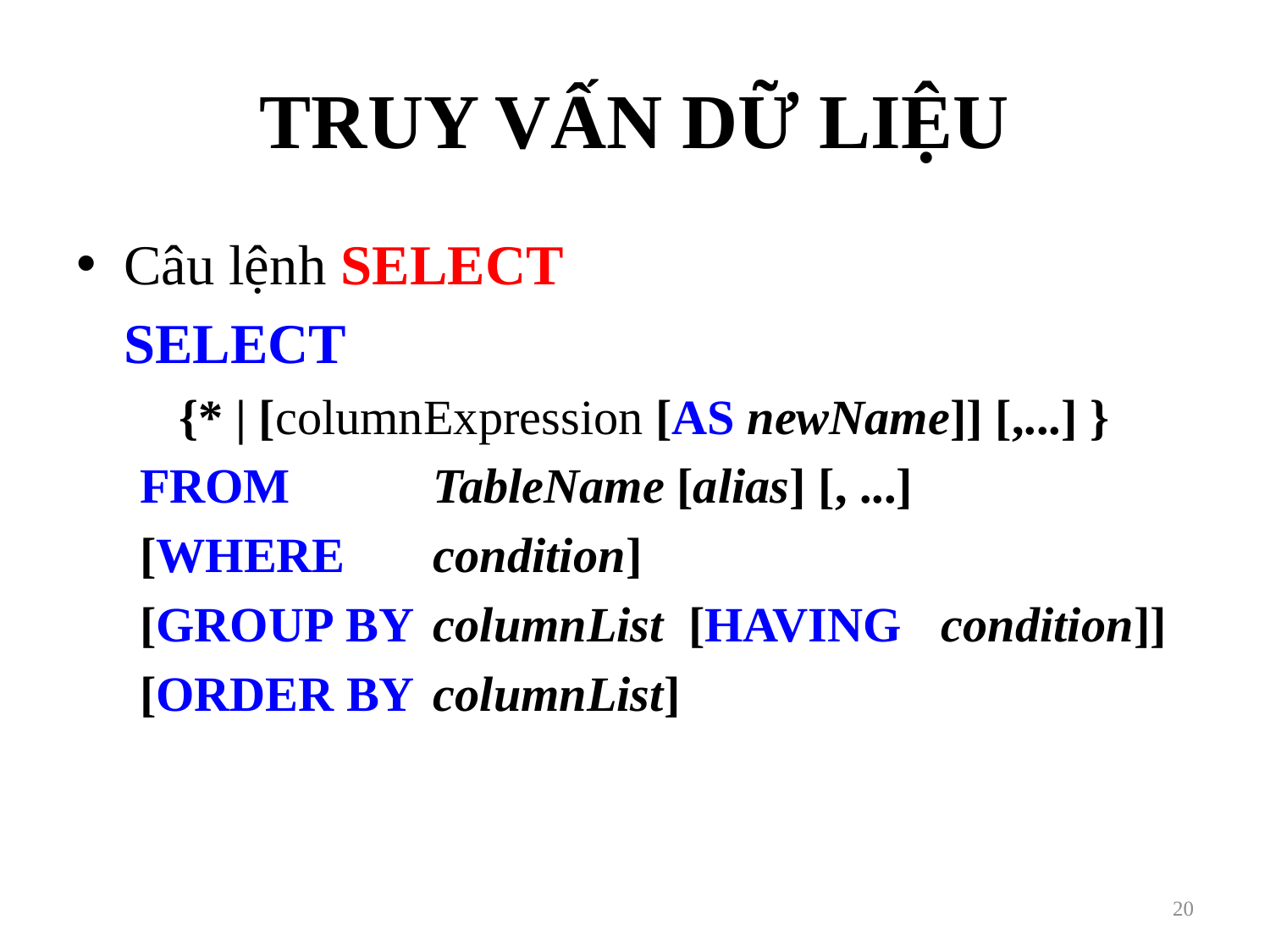

# TRUY VẤN DỮ LIỆU
Câu lệnh SELECT
	SELECT
	{* | [columnExpression [AS newName]] [,...] }
FROM		TableName [alias] [, ...]
[WHERE	condition]
[GROUP BY	columnList  [HAVING	condition]]
[ORDER BY	columnList]

20